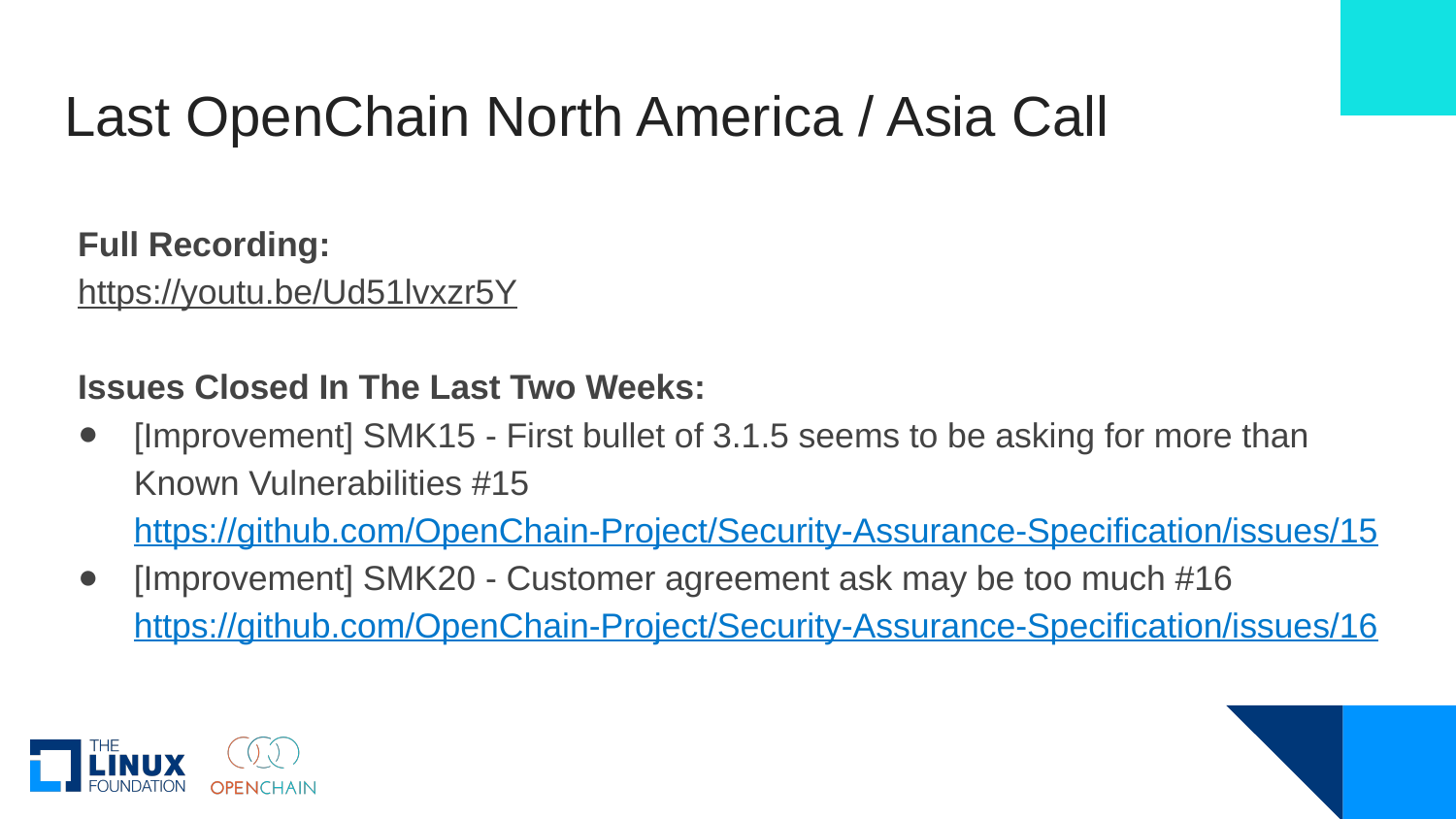

# Last OpenChain North America / Asia Call
Full Recording:
https://youtu.be/Ud51lvxzr5Y

Issues Closed In The Last Two Weeks:
[Improvement] SMK15 - First bullet of 3.1.5 seems to be asking for more than Known Vulnerabilities #15
https://github.com/OpenChain-Project/Security-Assurance-Specification/issues/15
[Improvement] SMK20 - Customer agreement ask may be too much #16
https://github.com/OpenChain-Project/Security-Assurance-Specification/issues/16